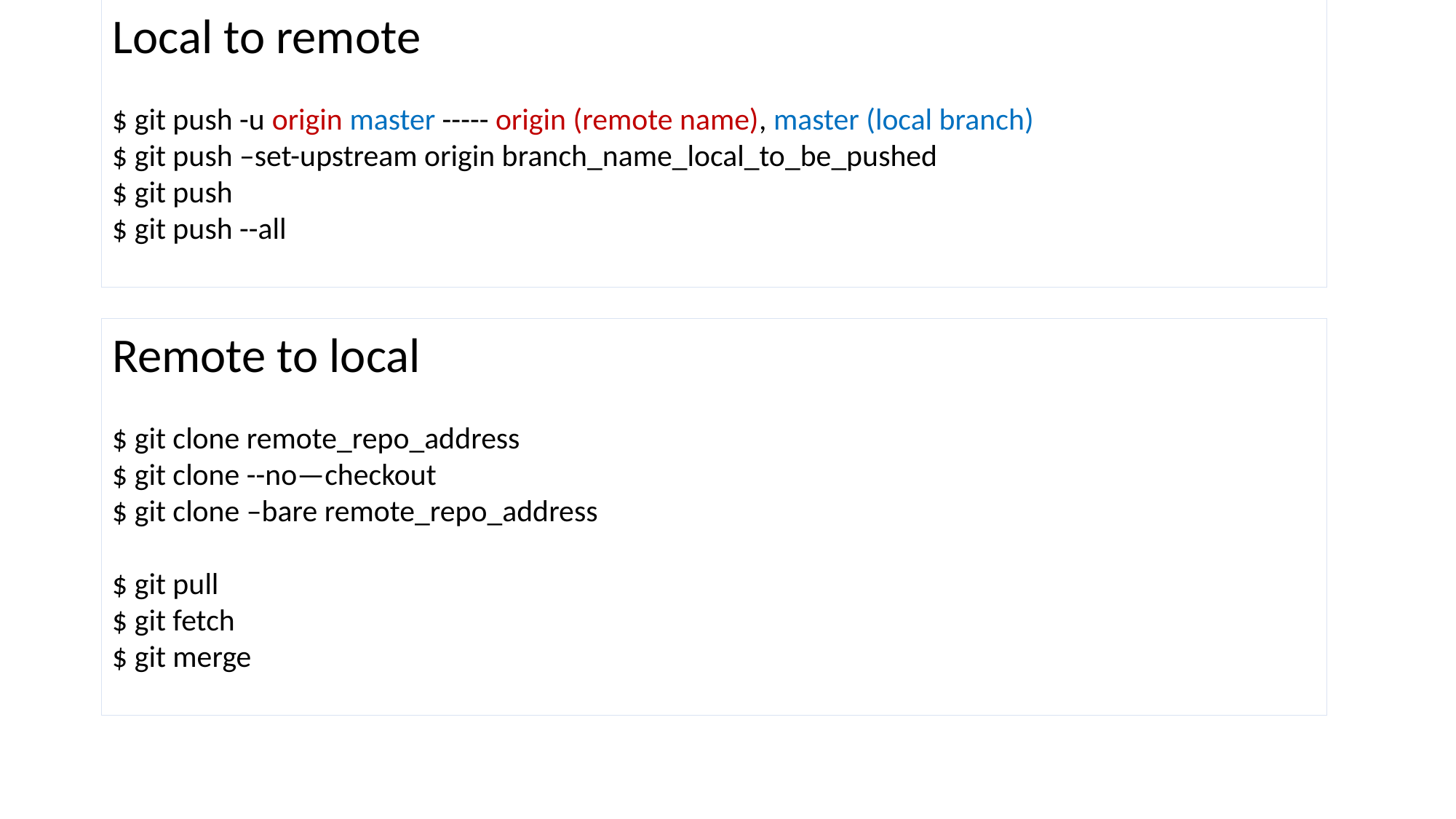

Local to remote

$ git push -u origin master ----- origin (remote name), master (local branch)
$ git push –set-upstream origin branch_name_local_to_be_pushed
$ git push
$ git push --all

Remote to local

$ git clone remote_repo_address
$ git clone --no—checkout
$ git clone –bare remote_repo_address

$ git pull
$ git fetch
$ git merge